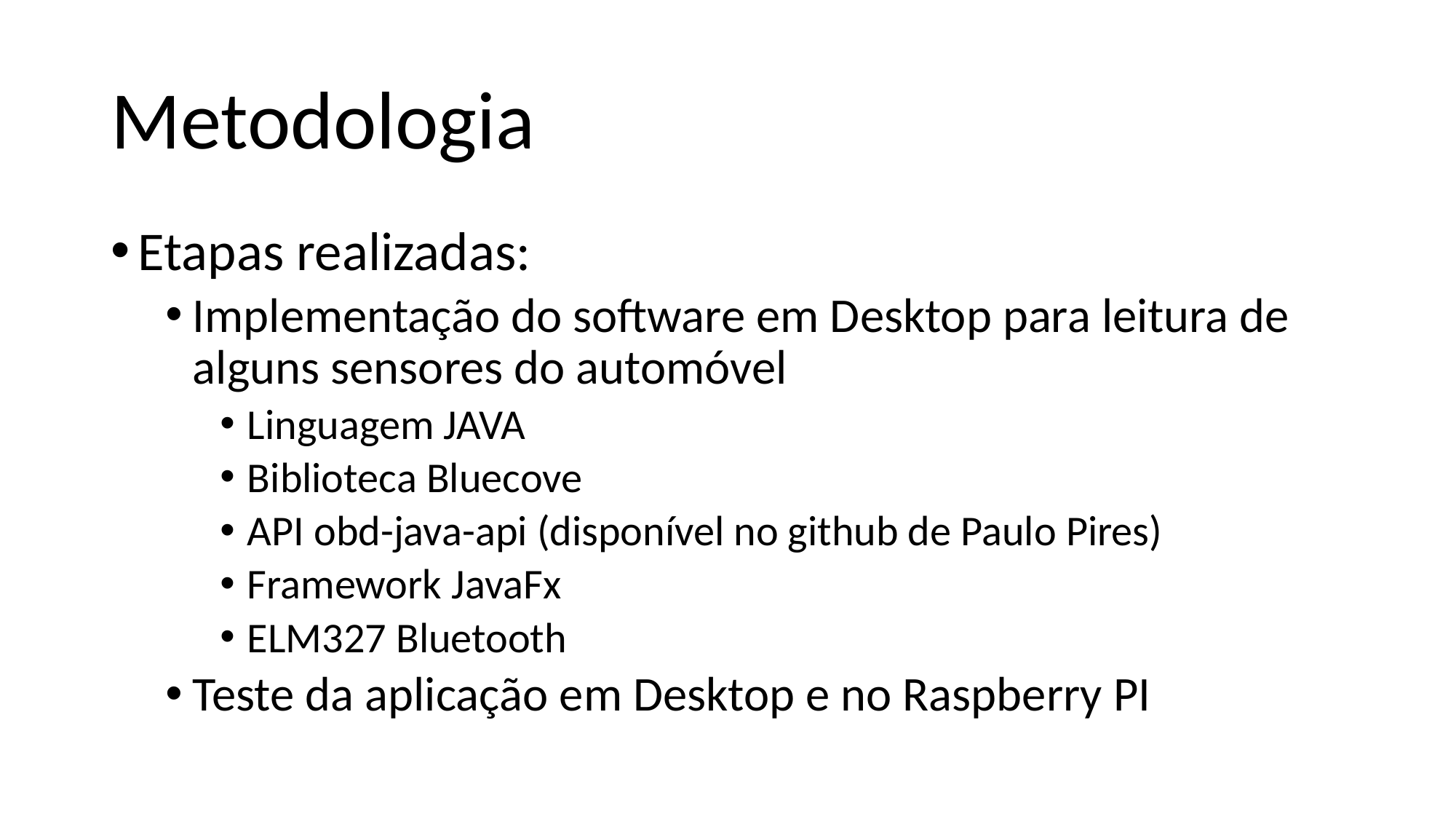

# Metodologia
Etapas realizadas:
Implementação do software em Desktop para leitura de alguns sensores do automóvel
Linguagem JAVA
Biblioteca Bluecove
API obd-java-api (disponível no github de Paulo Pires)
Framework JavaFx
ELM327 Bluetooth
Teste da aplicação em Desktop e no Raspberry PI